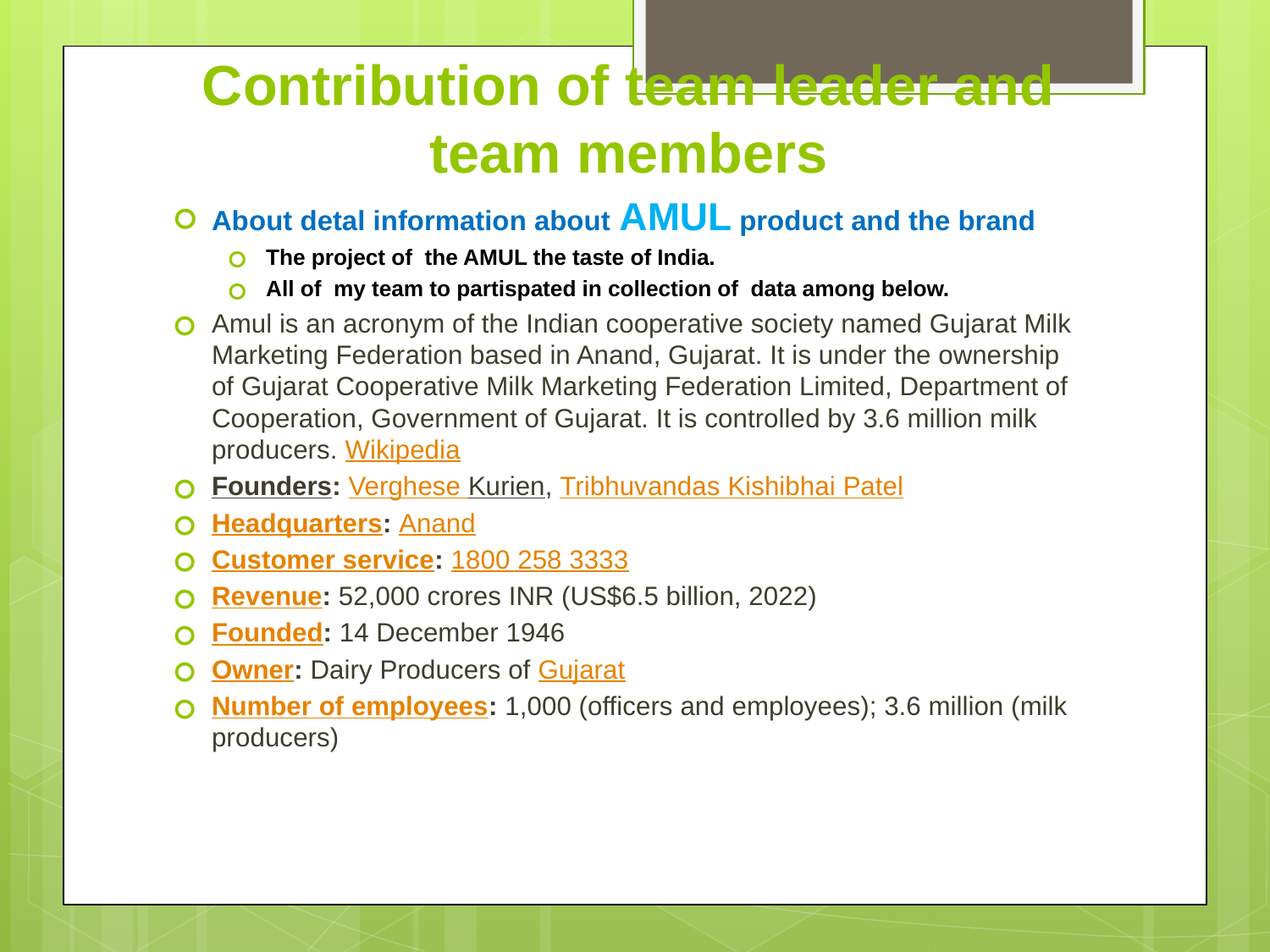

# Contribution of team leader and team members
About detal information about AMUL product and the brand
The project of  the AMUL the taste of India.
All of  my team to partispated in collection of  data among below.
Amul is an acronym of the Indian cooperative society named Gujarat Milk Marketing Federation based in Anand, Gujarat. It is under the ownership of Gujarat Cooperative Milk Marketing Federation Limited, Department of Cooperation, Government of Gujarat. It is controlled by 3.6 million milk producers. Wikipedia
Founders: Verghese Kurien, Tribhuvandas Kishibhai Patel
Headquarters: Anand
Customer service: 1800 258 3333
Revenue: 52,000 crores INR (US$6.5 billion, 2022)
Founded: 14 December 1946
Owner: Dairy Producers of Gujarat
Number of employees: 1,000 (officers and employees); 3.6 million (milk producers)